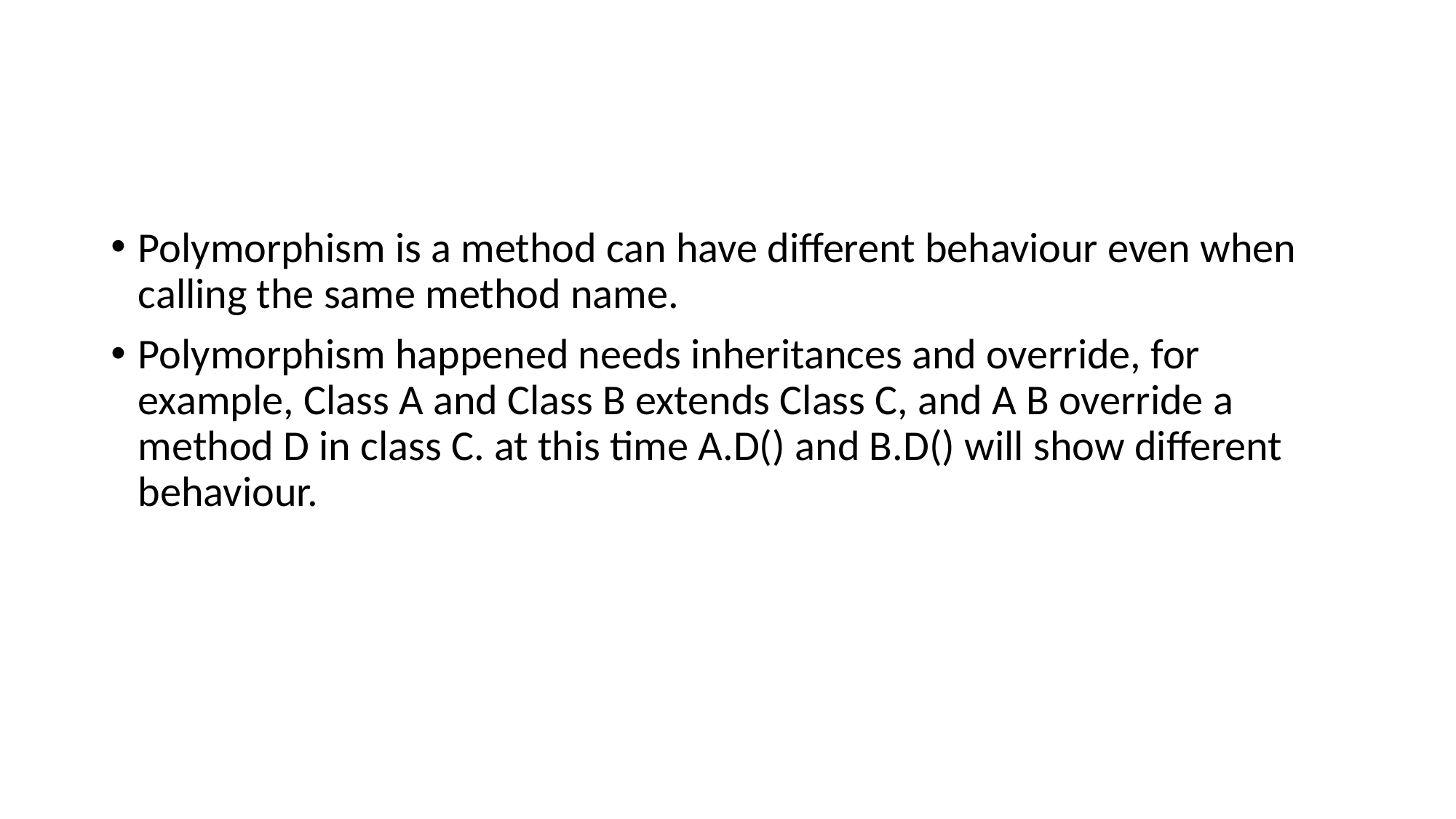

#
Polymorphism is a method can have different behaviour even when calling the same method name.
Polymorphism happened needs inheritances and override, for example, Class A and Class B extends Class C, and A B override a method D in class C. at this time A.D() and B.D() will show different behaviour.